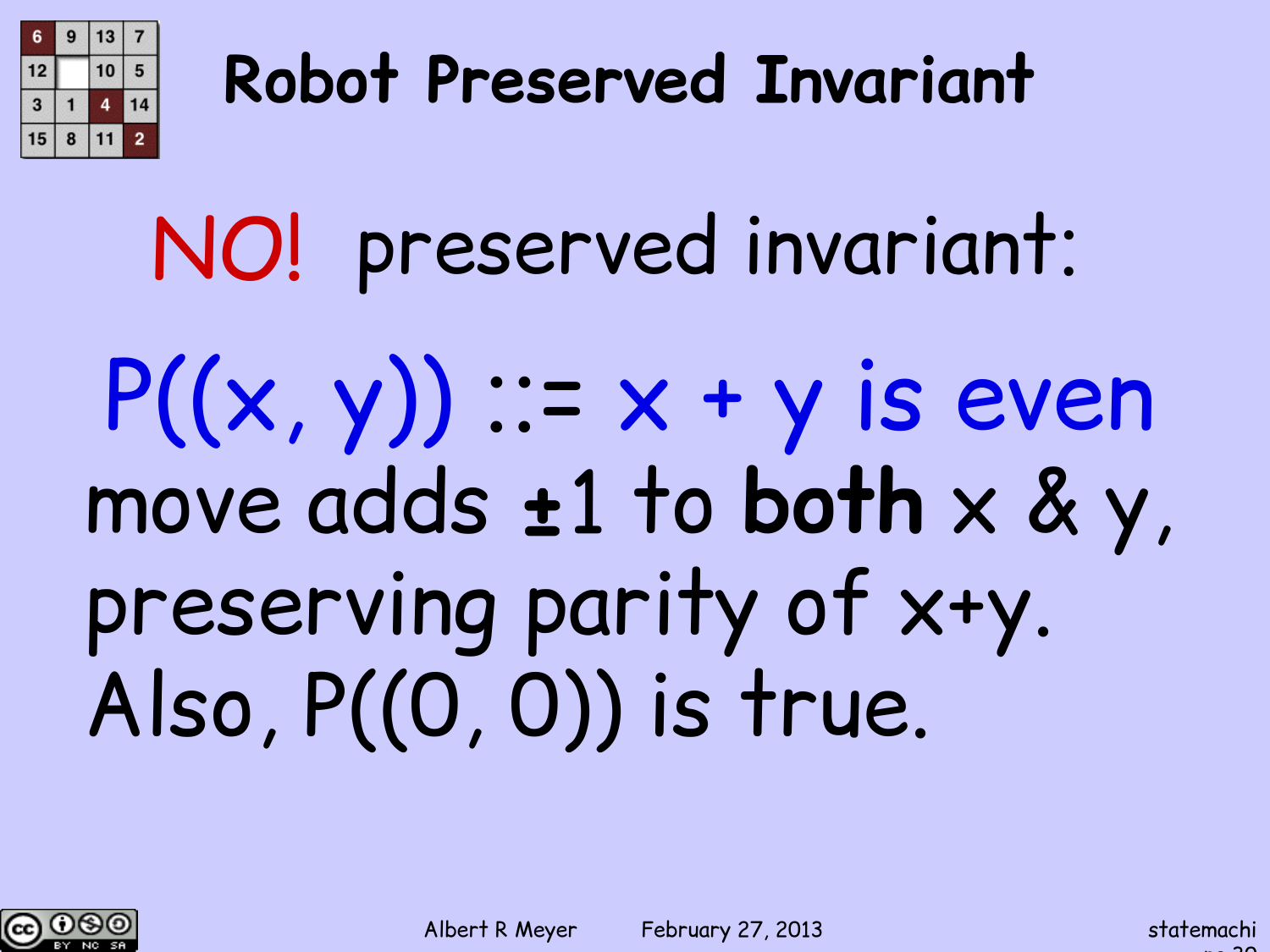

# Robot Preserved Invariant
NO!
preserved invariant:
P((x, y)) ::= x + y is even
move adds ±1 to both x & y,
preserving parity of x+y.
Also, P((0, 0)) is true.
statemachine.30